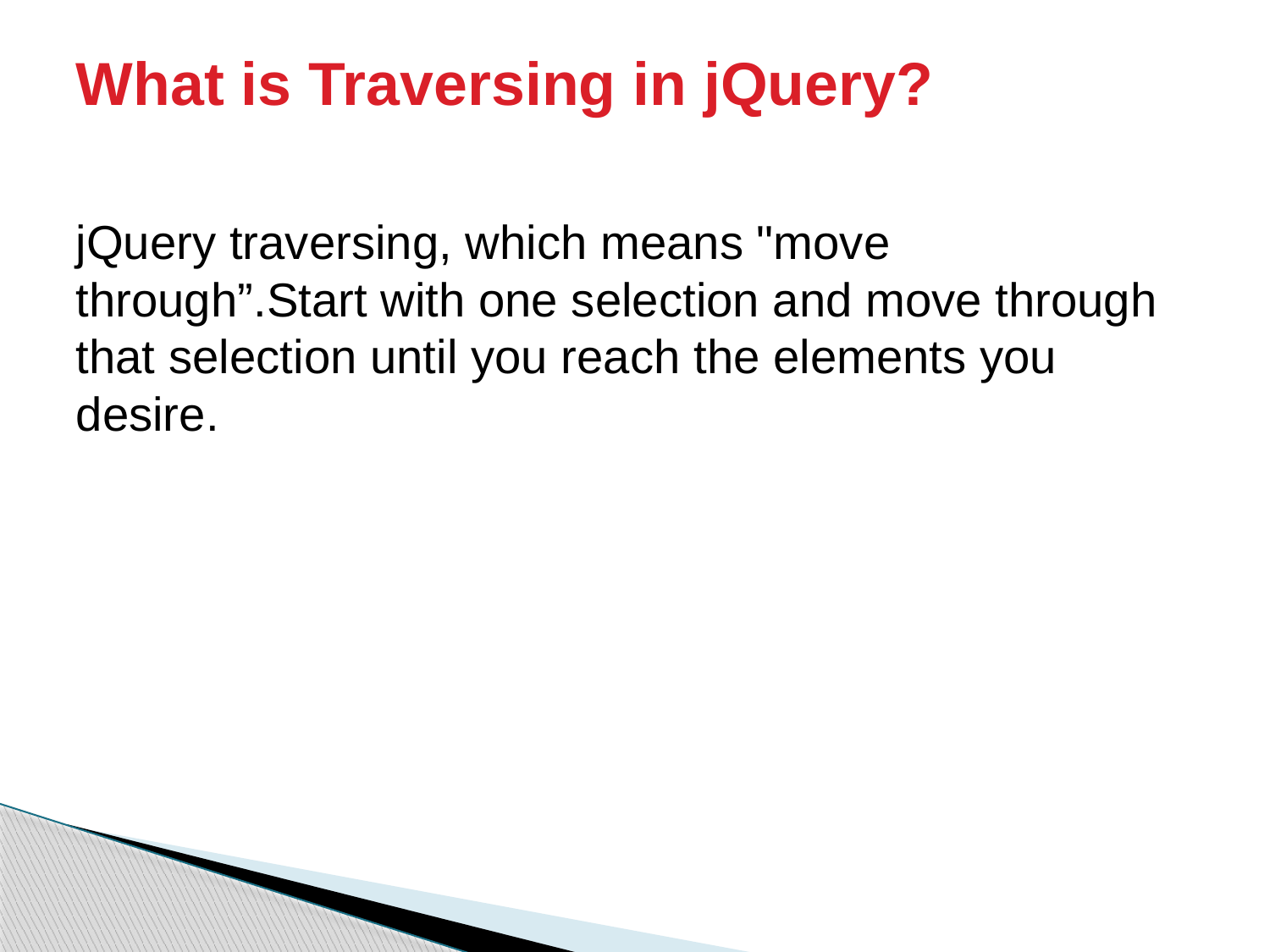

# What is Traversing in jQuery?
jQuery traversing, which means "move through”.Start with one selection and move through that selection until you reach the elements you desire.